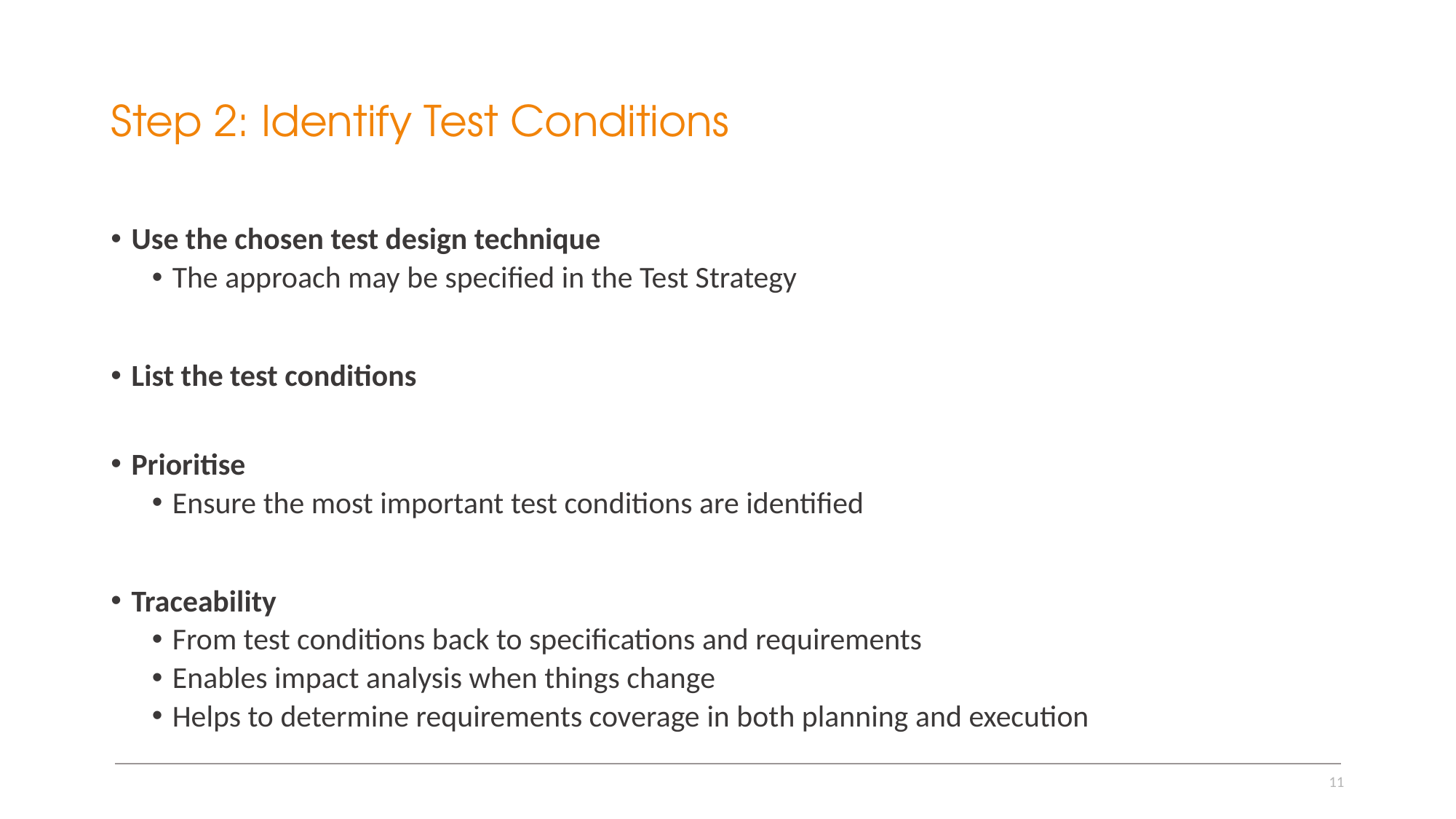

# Step 2: Identify Test Conditions
Use the chosen test design technique
The approach may be specified in the Test Strategy

List the test conditions

Prioritise
Ensure the most important test conditions are identified

Traceability
From test conditions back to specifications and requirements
Enables impact analysis when things change
Helps to determine requirements coverage in both planning and execution

11